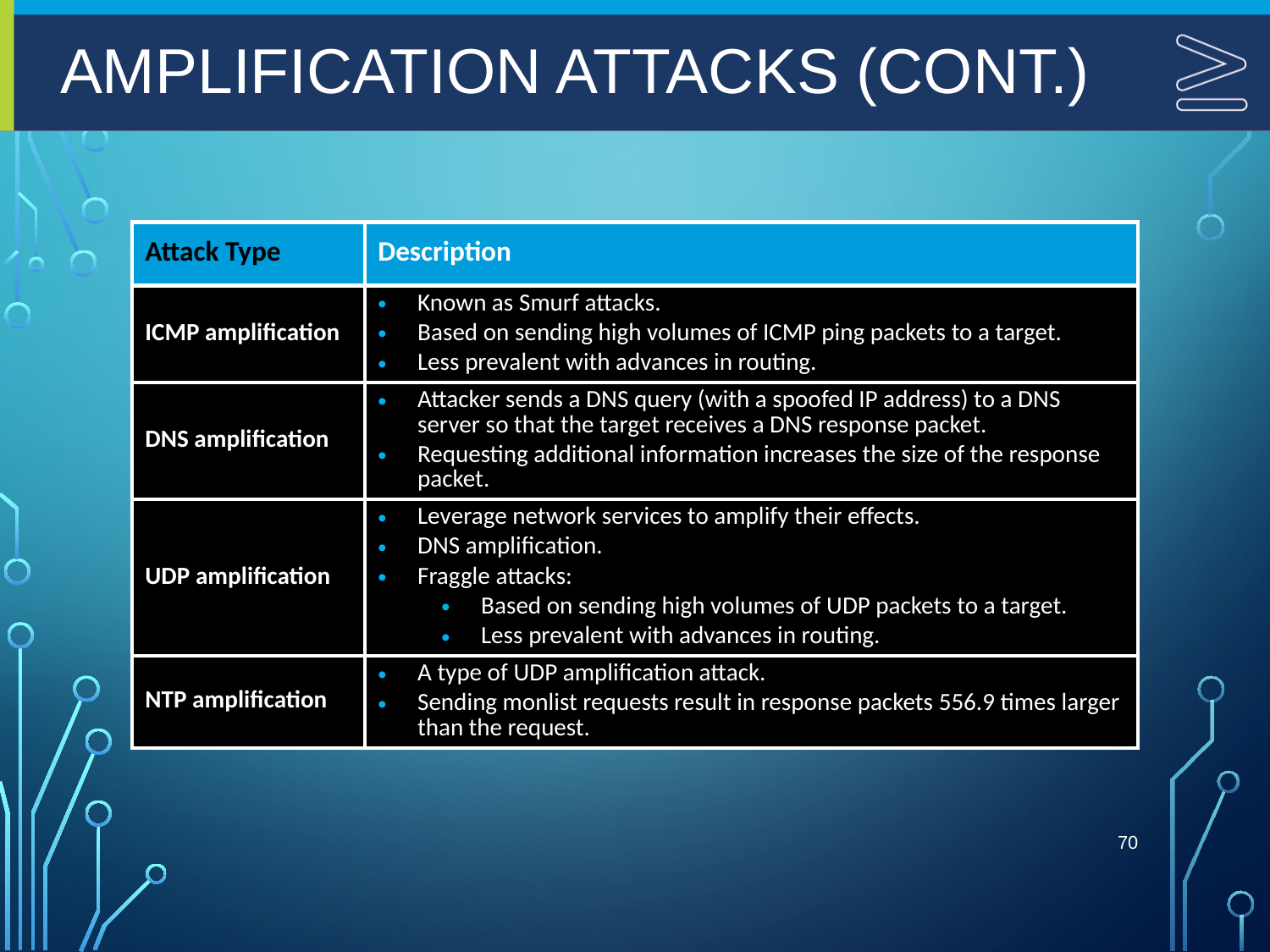

# Amplification Attacks (Cont.)
| Attack Type | Description |
| --- | --- |
| ICMP amplification | Known as Smurf attacks. Based on sending high volumes of ICMP ping packets to a target. Less prevalent with advances in routing. |
| DNS amplification | Attacker sends a DNS query (with a spoofed IP address) to a DNS server so that the target receives a DNS response packet. Requesting additional information increases the size of the response packet. |
| UDP amplification | Leverage network services to amplify their effects. DNS amplification. Fraggle attacks: Based on sending high volumes of UDP packets to a target. Less prevalent with advances in routing. |
| NTP amplification | A type of UDP amplification attack. Sending monlist requests result in response packets 556.9 times larger than the request. |
70